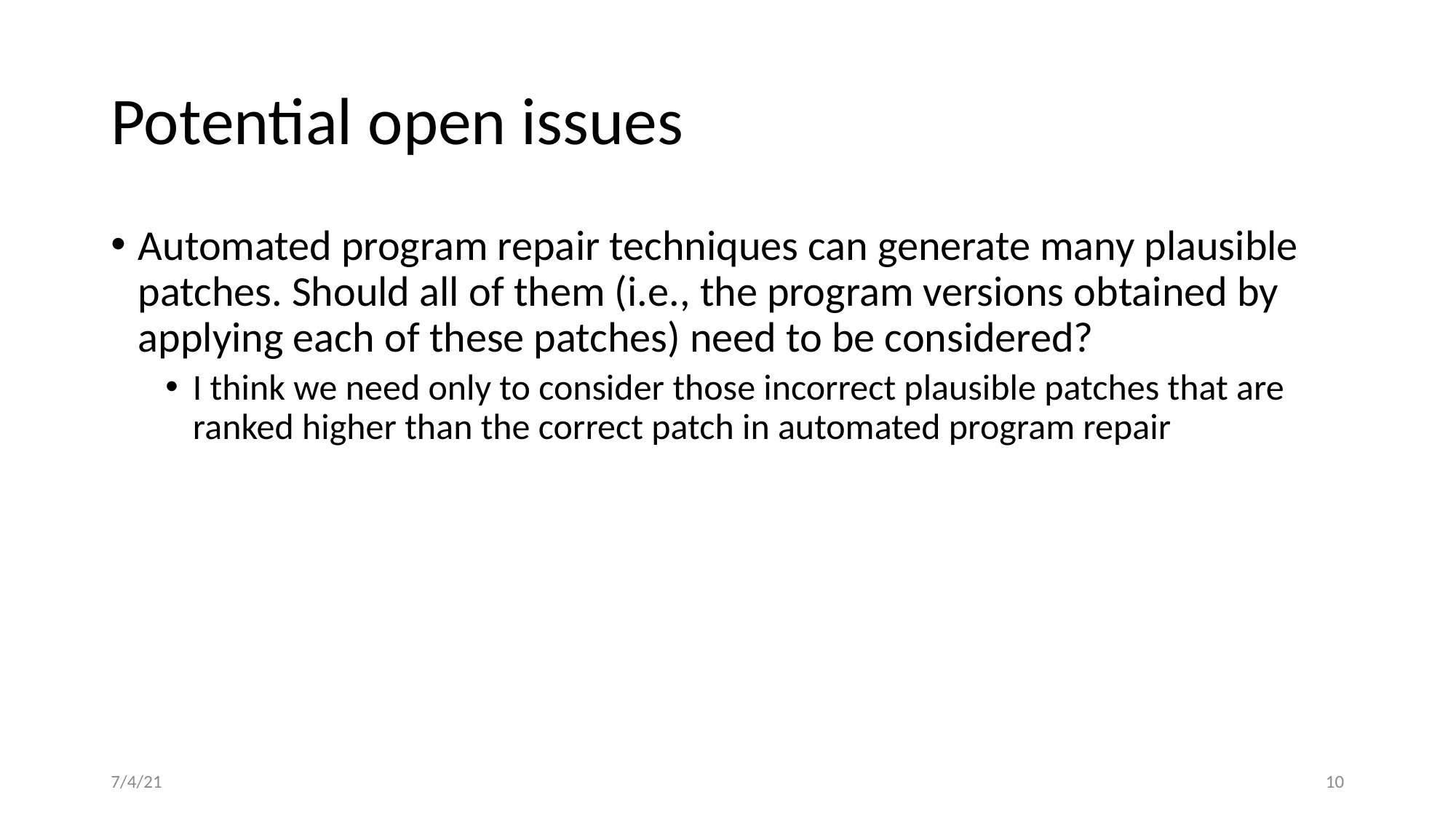

# Potential open issues
Automated program repair techniques can generate many plausible patches. Should all of them (i.e., the program versions obtained by applying each of these patches) need to be considered?
I think we need only to consider those incorrect plausible patches that are ranked higher than the correct patch in automated program repair

7/4/21
10